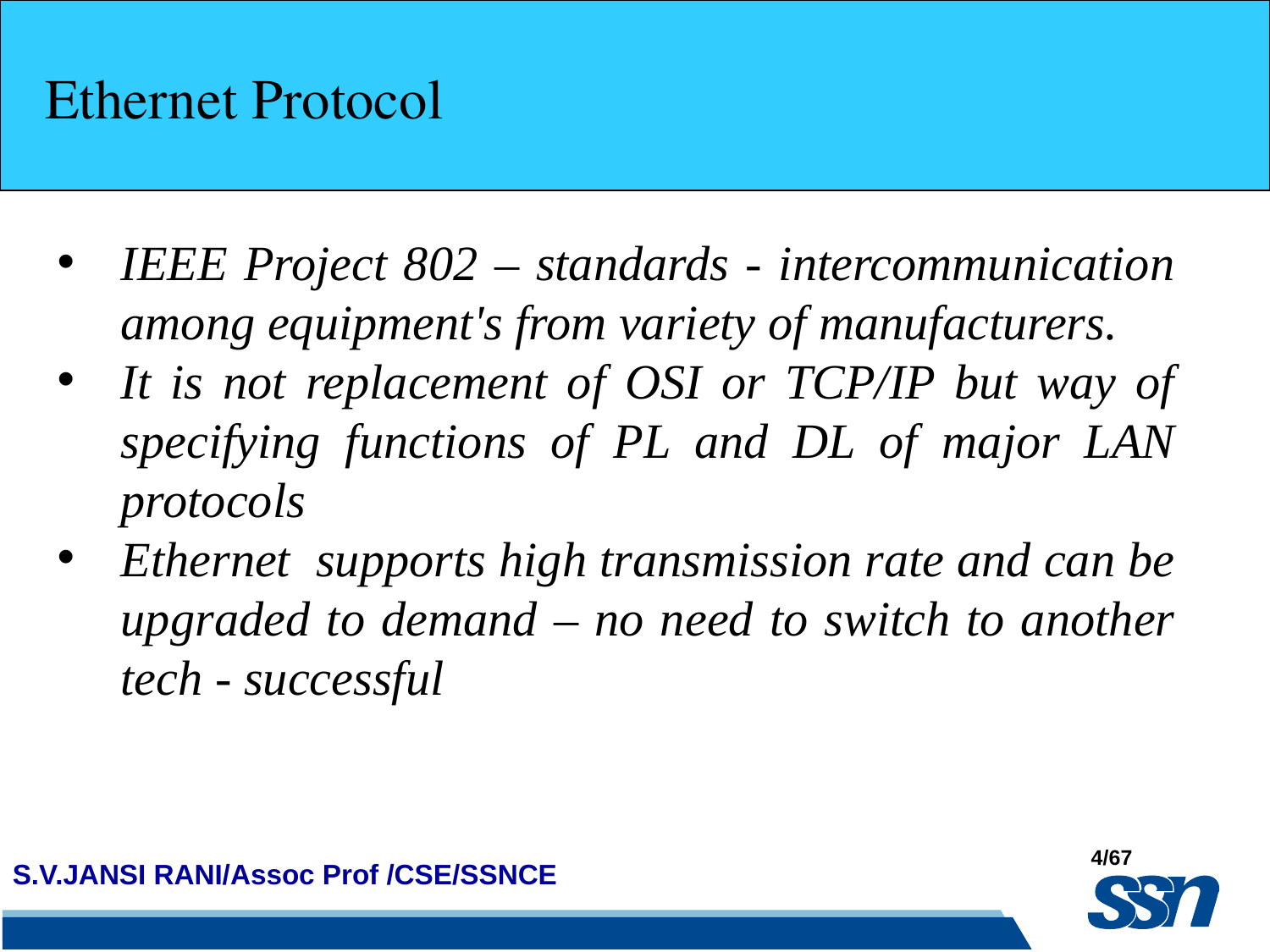

Ethernet Protocol
IEEE Project 802 – standards - intercommunication among equipment's from variety of manufacturers.
It is not replacement of OSI or TCP/IP but way of specifying functions of PL and DL of major LAN protocols
Ethernet  supports high transmission rate and can be upgraded to demand – no need to switch to another tech - successful